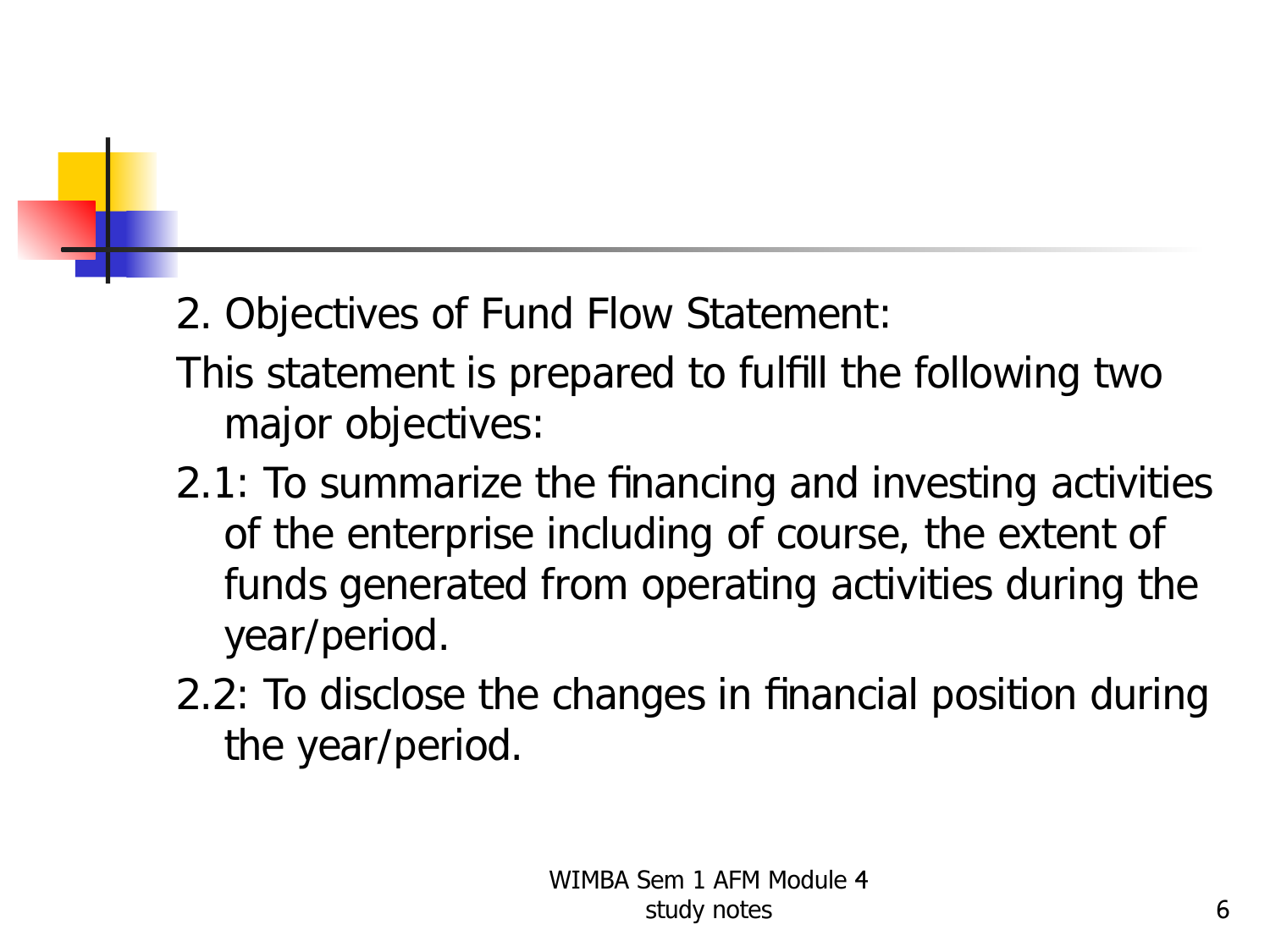

#
2. Objectives of Fund Flow Statement:
This statement is prepared to fulfill the following two major objectives:
2.1: To summarize the financing and investing activities of the enterprise including of course, the extent of funds generated from operating activities during the year/period.
2.2: To disclose the changes in financial position during the year/period.
WIMBA Sem 1 AFM Module 4 study notes
6